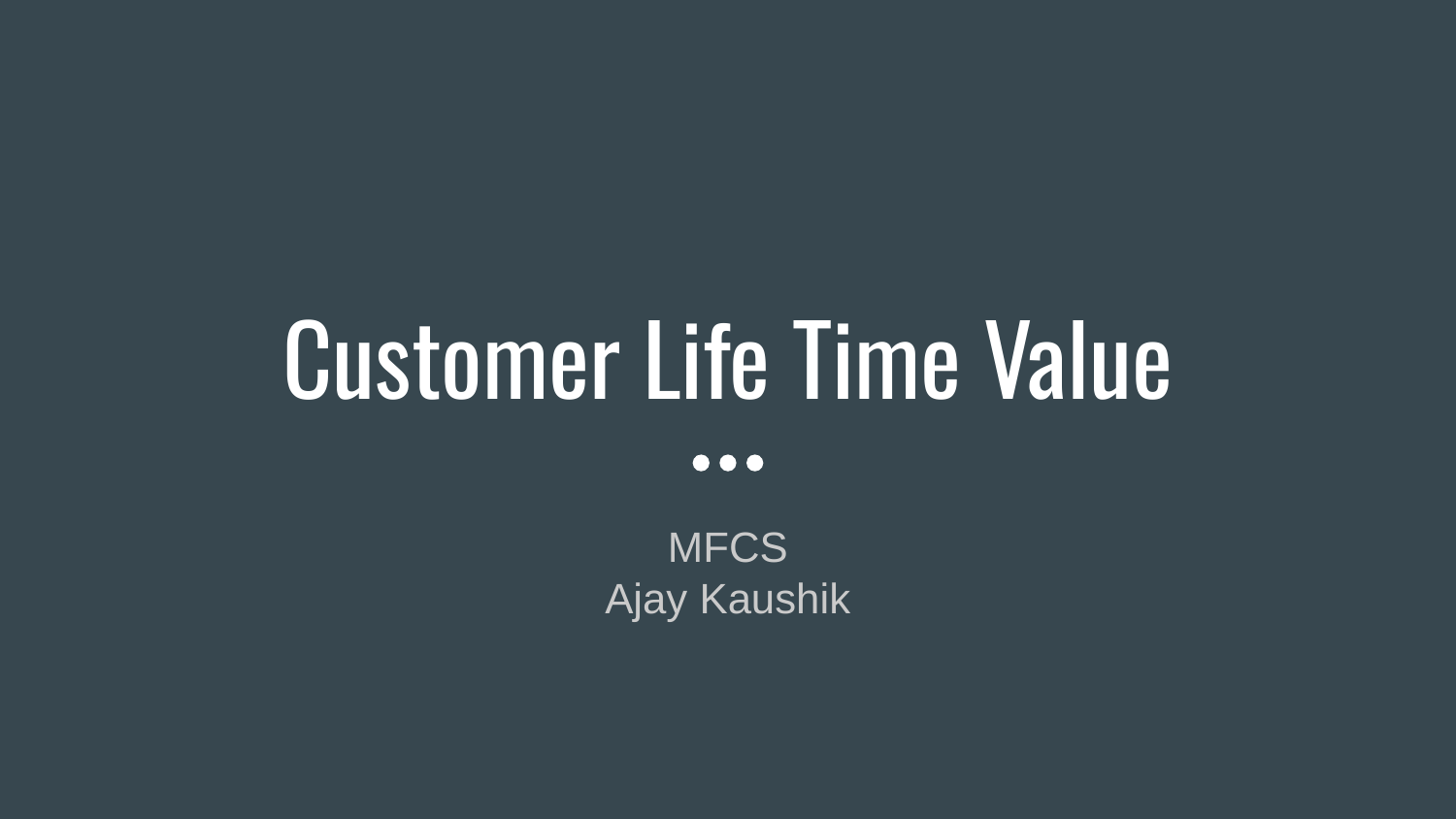

# Customer Life Time Value
MFCS
 Ajay Kaushik